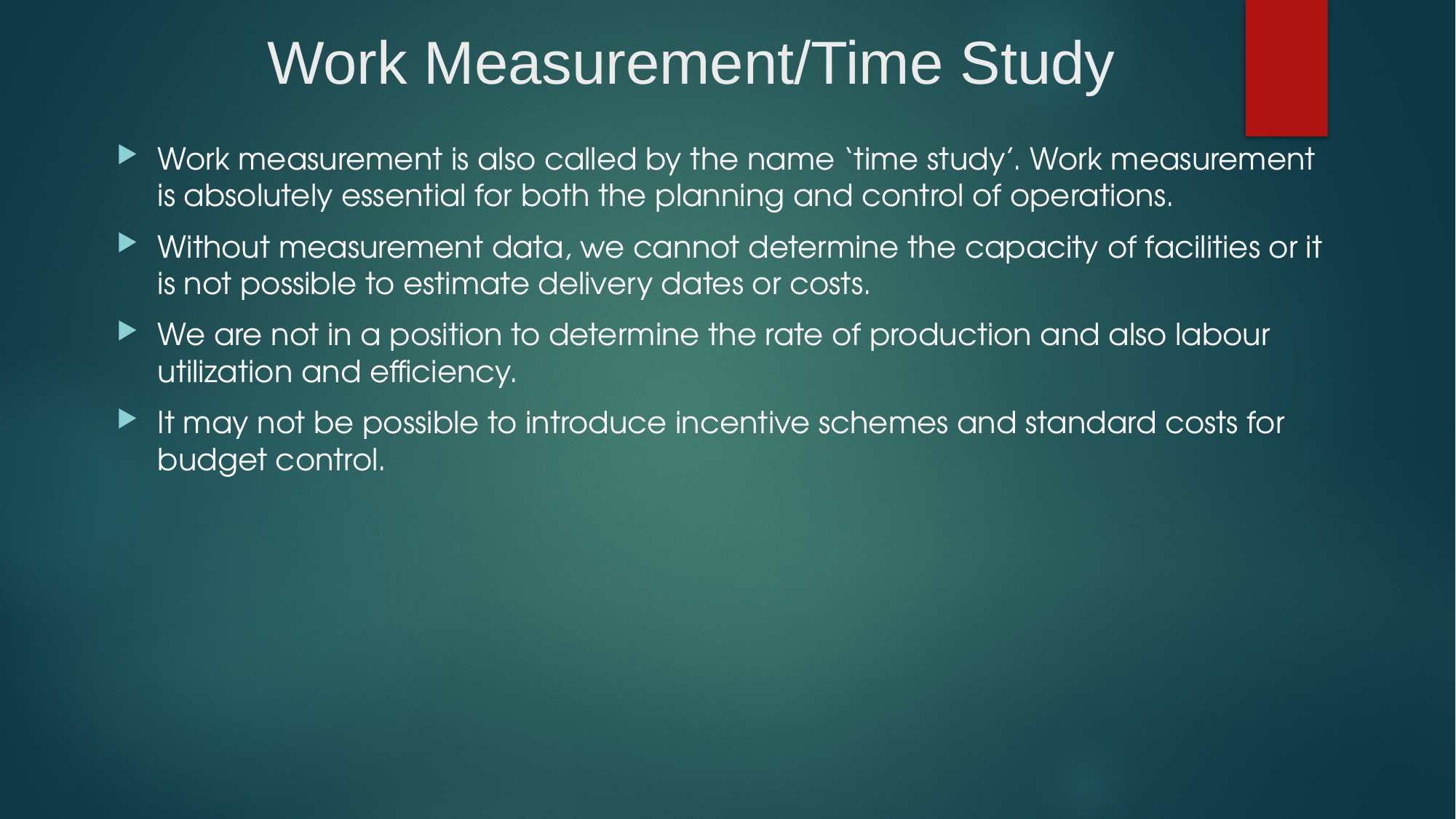

# Work Measurement/Time Study
Work measurement is also called by the name ‘time study’. Work measurement is absolutely essential for both the planning and control of operations.
Without measurement data, we cannot determine the capacity of facilities or it is not possible to estimate delivery dates or costs.
We are not in a position to determine the rate of production and also labour utilization and efficiency.
It may not be possible to introduce incentive schemes and standard costs for budget control.